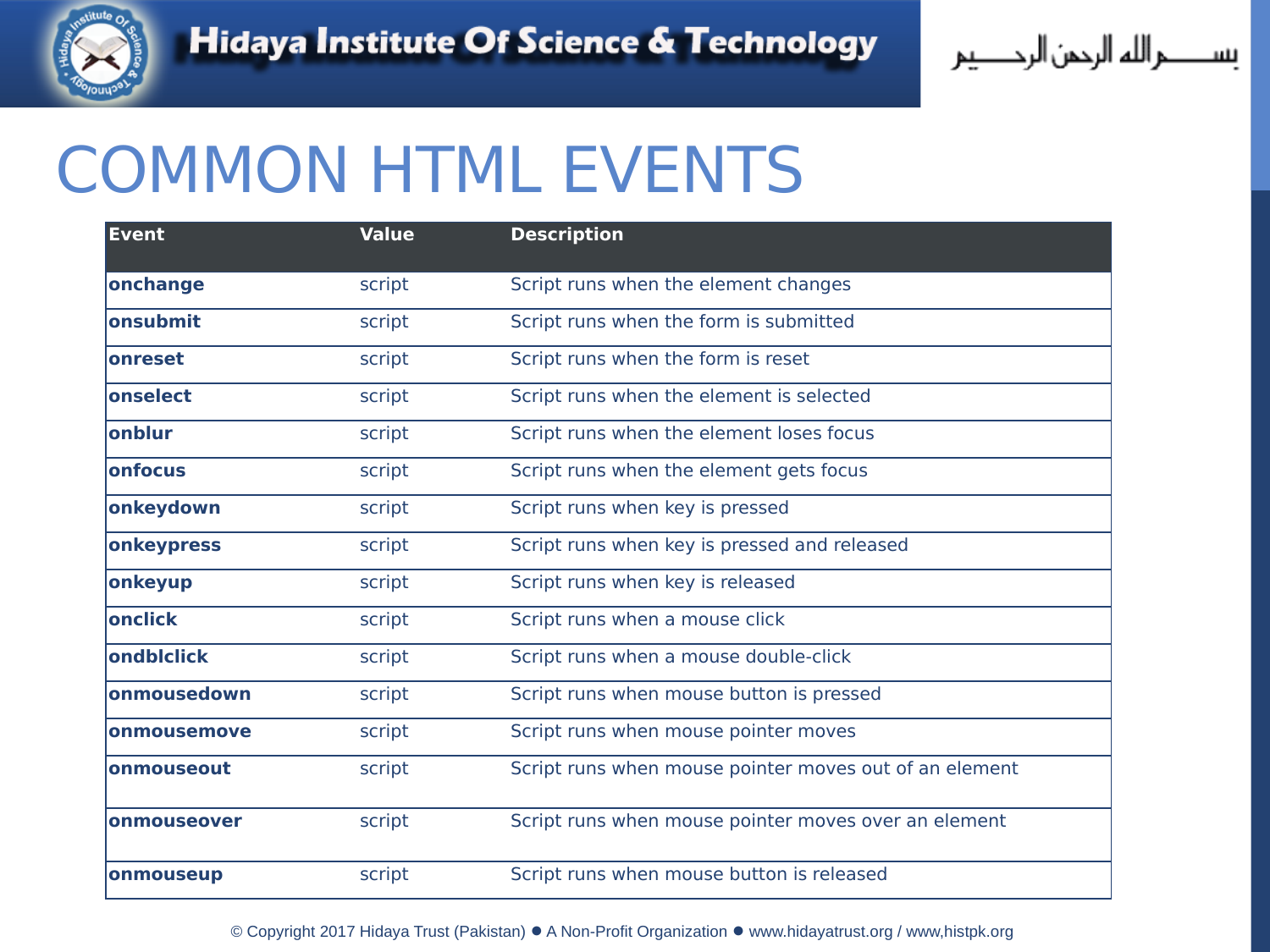

# Common HTML Events
| Event | Value | Description |
| --- | --- | --- |
| onchange | script | Script runs when the element changes |
| onsubmit | script | Script runs when the form is submitted |
| onreset | script | Script runs when the form is reset |
| onselect | script | Script runs when the element is selected |
| onblur | script | Script runs when the element loses focus |
| onfocus | script | Script runs when the element gets focus |
| onkeydown | script | Script runs when key is pressed |
| onkeypress | script | Script runs when key is pressed and released |
| onkeyup | script | Script runs when key is released |
| onclick | script | Script runs when a mouse click |
| ondblclick | script | Script runs when a mouse double-click |
| onmousedown | script | Script runs when mouse button is pressed |
| onmousemove | script | Script runs when mouse pointer moves |
| onmouseout | script | Script runs when mouse pointer moves out of an element |
| onmouseover | script | Script runs when mouse pointer moves over an element |
| onmouseup | script | Script runs when mouse button is released |